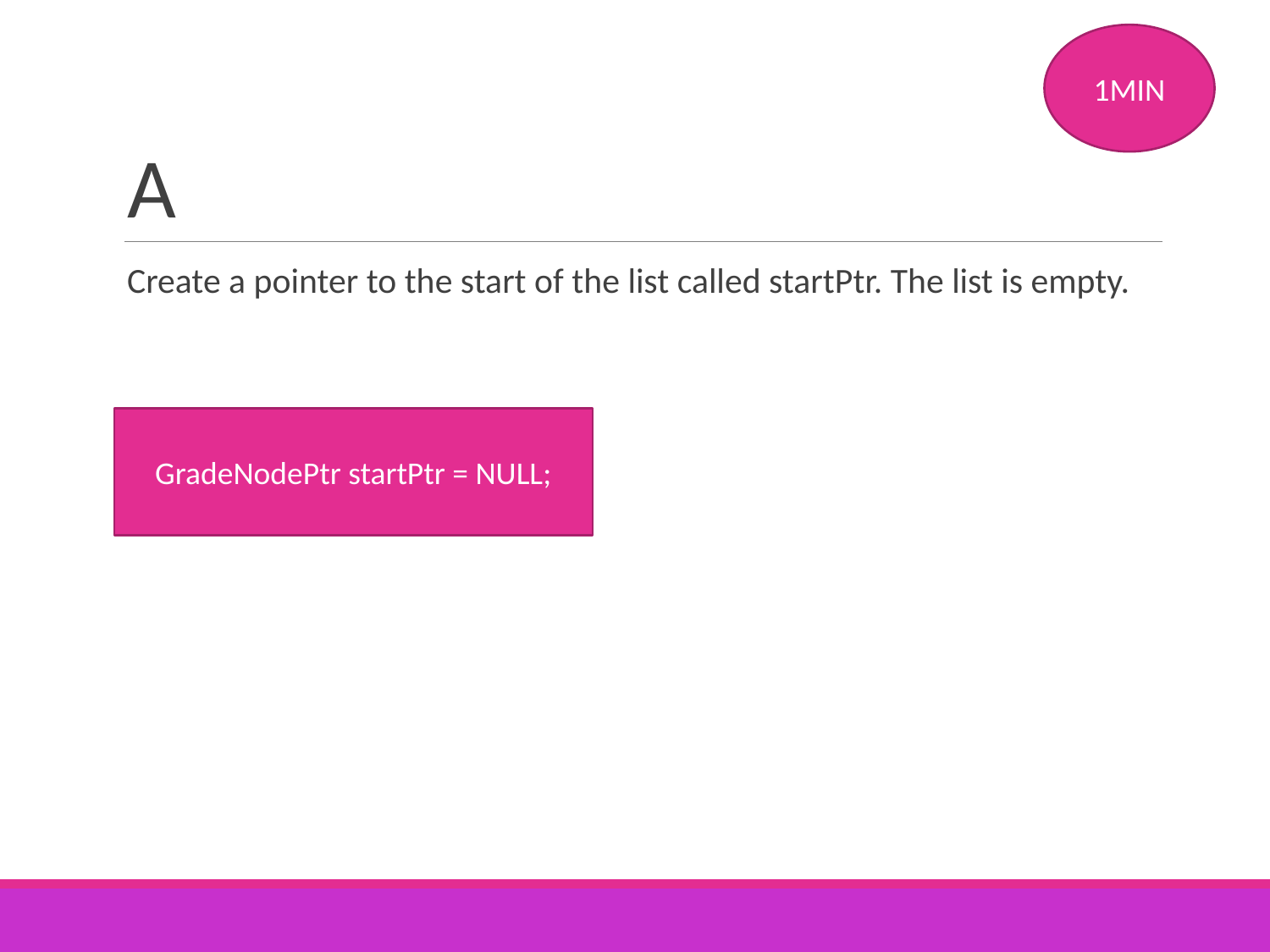

1MIN
# A
Create a pointer to the start of the list called startPtr. The list is empty.
GradeNodePtr startPtr = NULL;